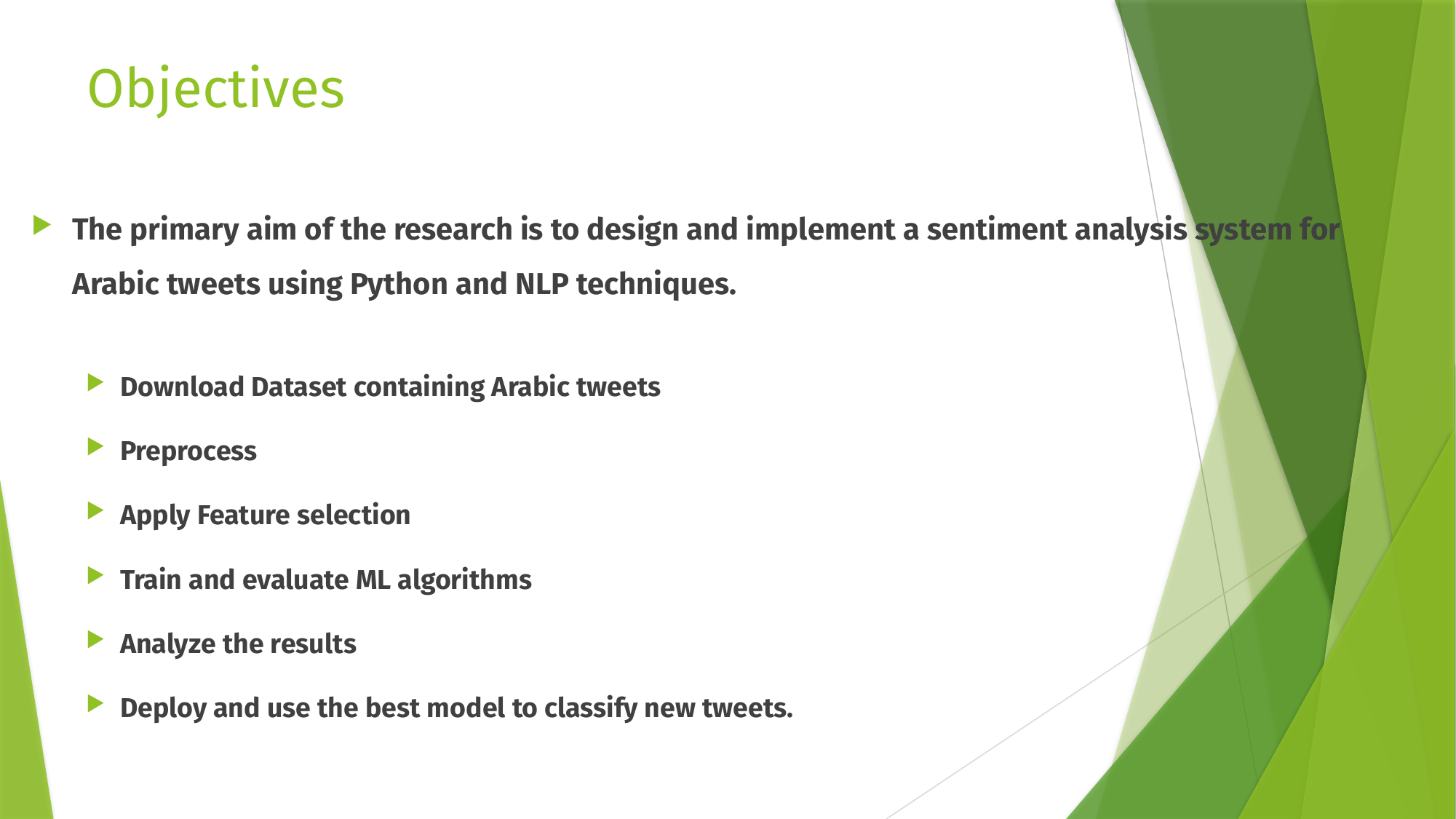

# Objectives
The primary aim of the research is to design and implement a sentiment analysis system for Arabic tweets using Python and NLP techniques.
Download Dataset containing Arabic tweets
Preprocess
Apply Feature selection
Train and evaluate ML algorithms
Analyze the results
Deploy and use the best model to classify new tweets.